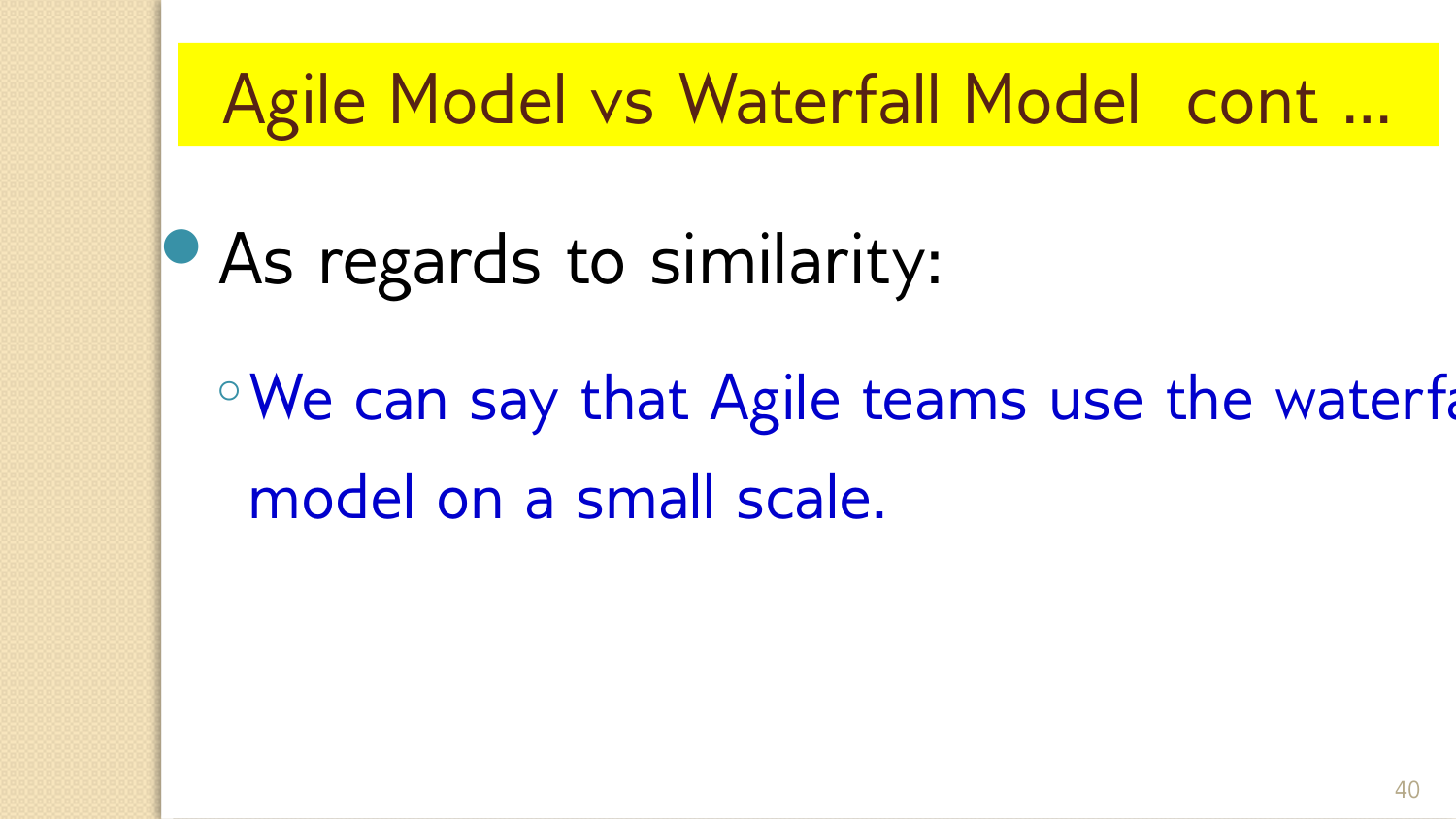

Agile Model vs Waterfall Model  cont …
As regards to similarity:
We can say that Agile teams use the waterfall model on a small scale.
40